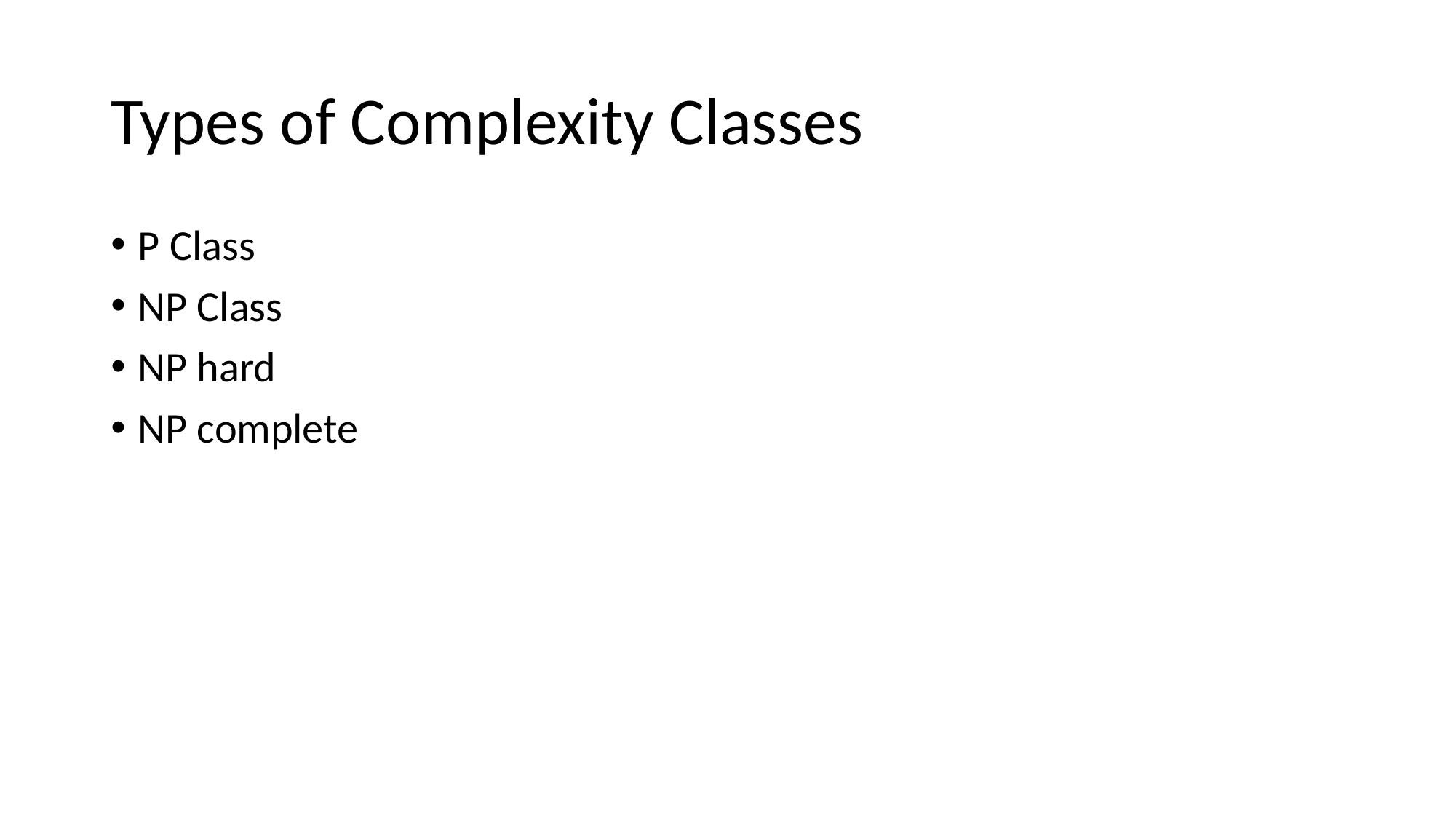

# Types of Complexity Classes
P Class
NP Class
NP hard
NP complete